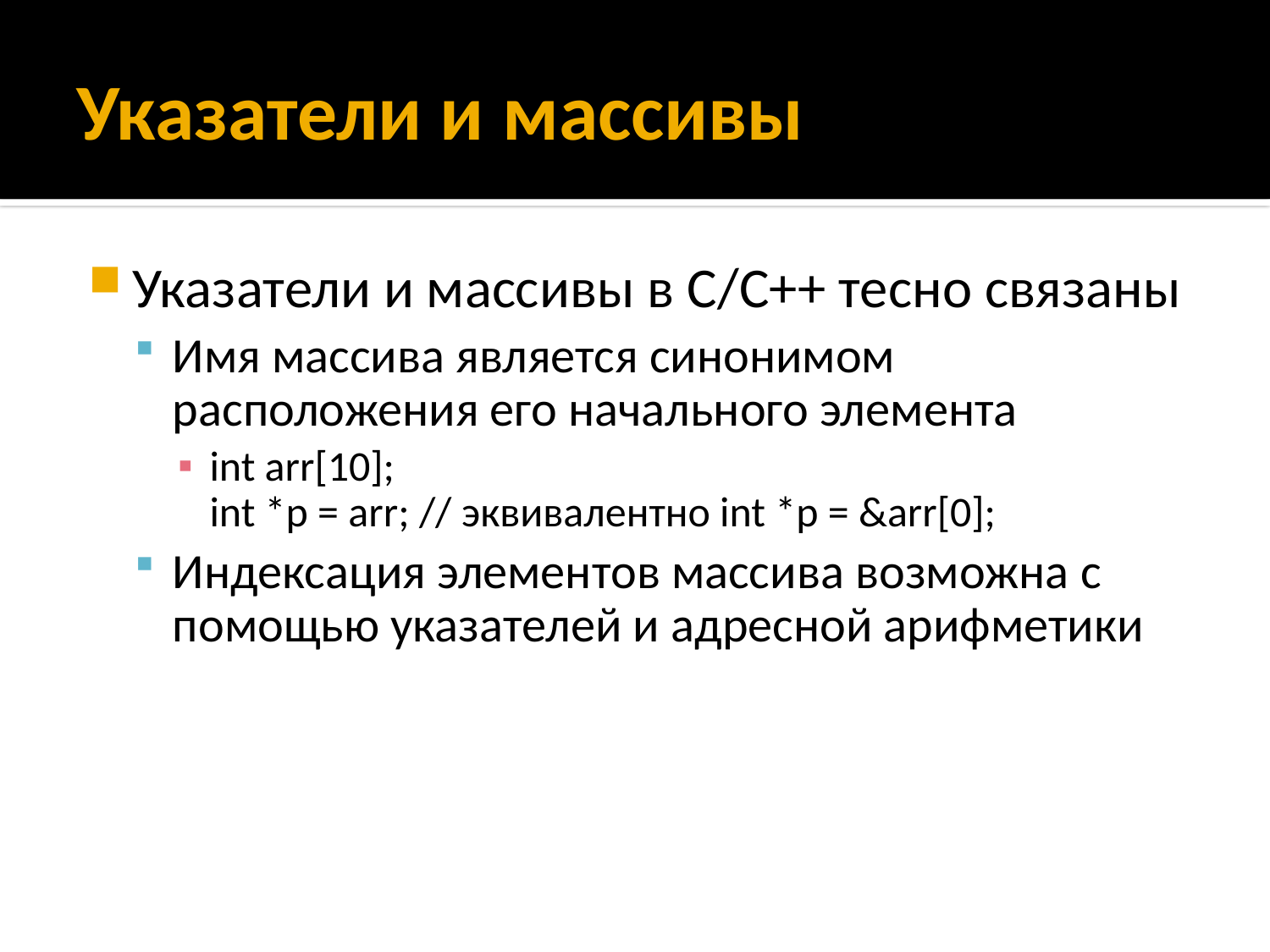

# Указатели и массивы
Указатели и массивы в C/C++ тесно связаны
Имя массива является синонимом расположения его начального элемента
int arr[10];
int *p = arr; // эквивалентно int *p = &arr[0];
Индексация элементов массива возможна с помощью указателей и адресной арифметики